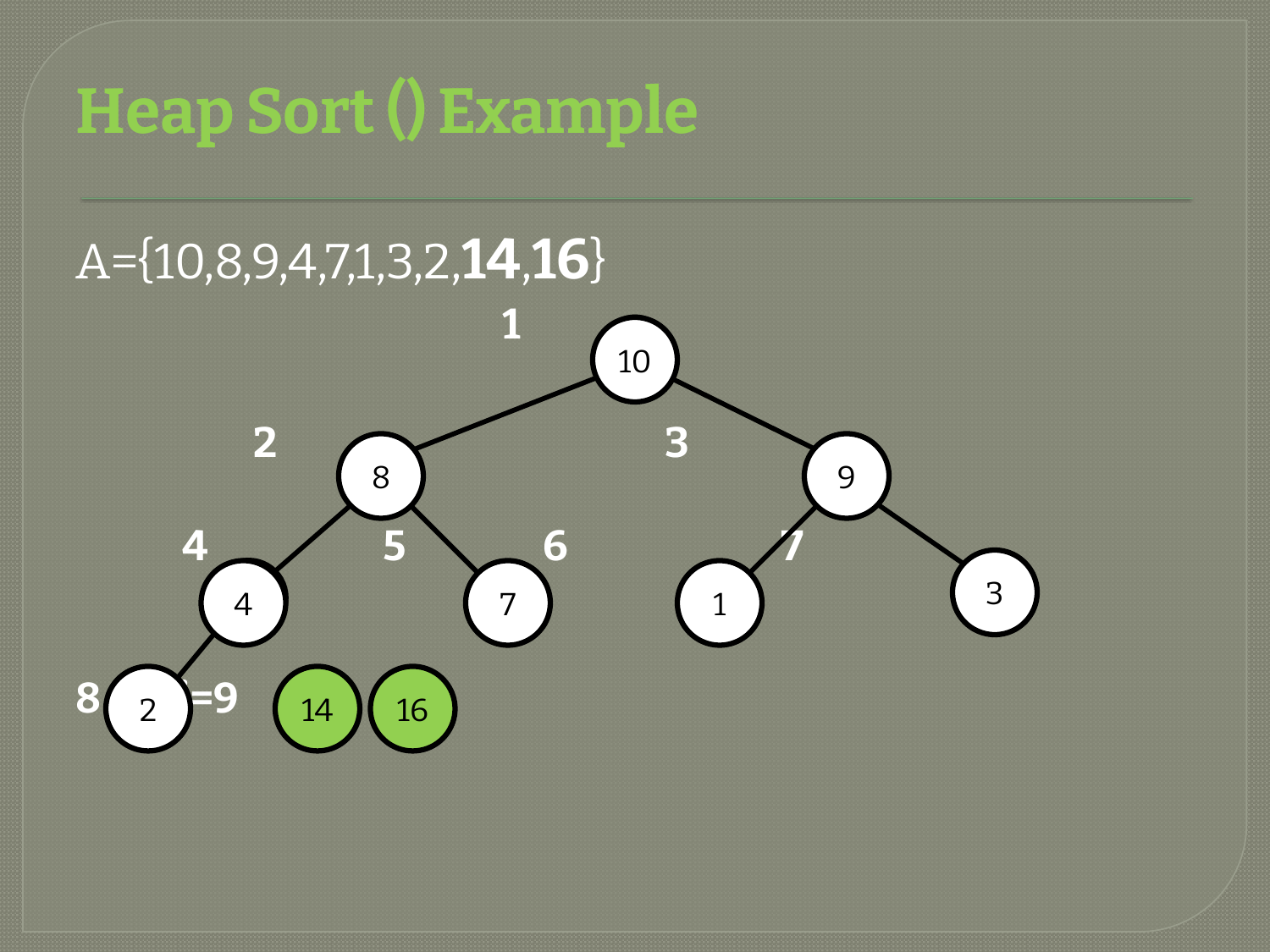

Heap Sort () Example

A={10,8,9,4,7,1,3,2,14,16}
                                                1

                    2                                                   3

              4                       5                  6                            7

8          i=9                  10
10

8
9

3
4

7
1

2
14
16